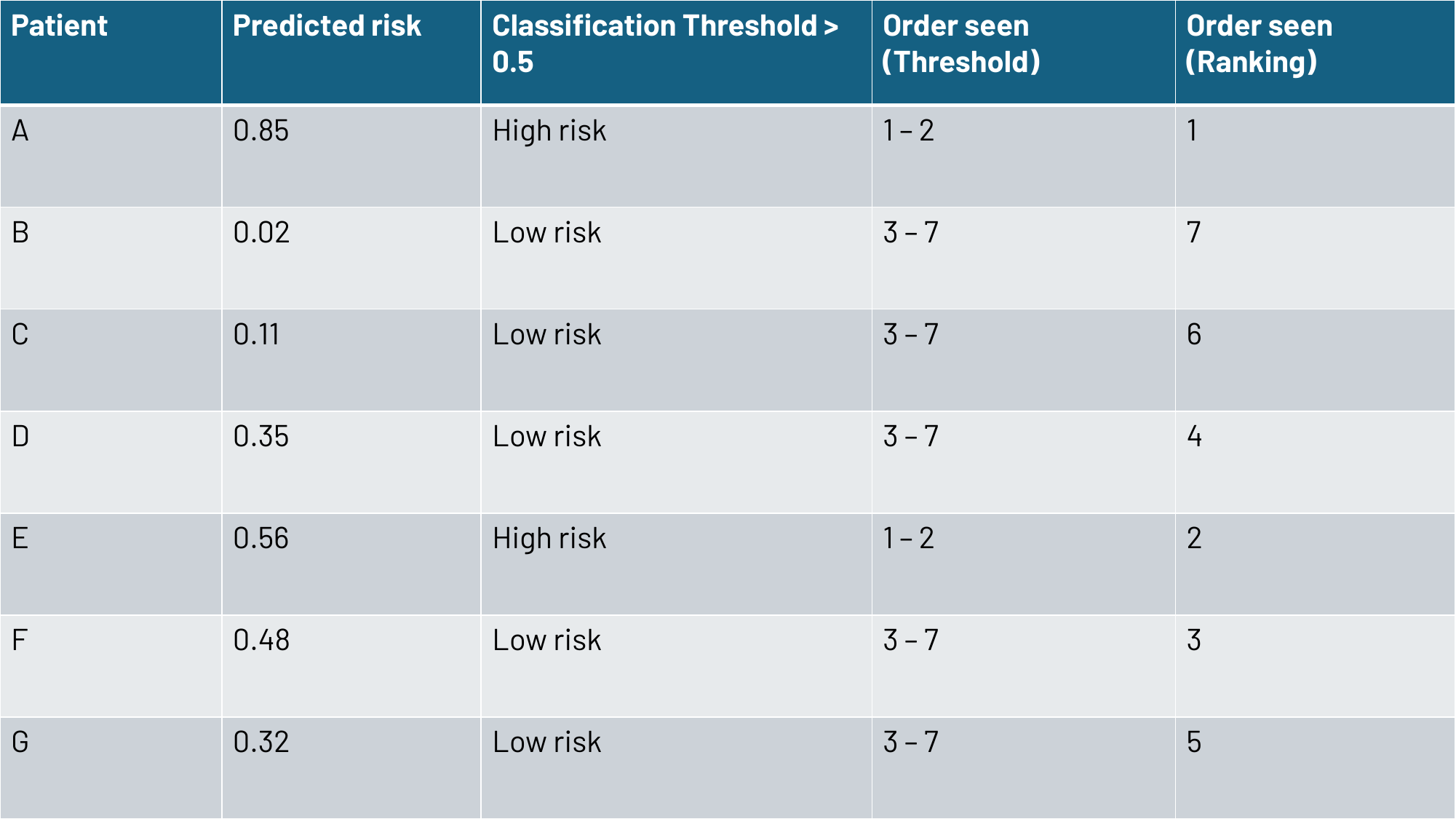

| Patient | Predicted risk | Classification Threshold > 0.5 | Order seen (Threshold) | Order seen (Ranking) |
| --- | --- | --- | --- | --- |
| A | 0.85 | High risk | 1 – 2 | 1 |
| B | 0.02 | Low risk | 3 – 7 | 7 |
| C | 0.11 | Low risk | 3 – 7 | 6 |
| D | 0.35 | Low risk | 3 – 7 | 4 |
| E | 0.56 | High risk | 1 – 2 | 2 |
| F | 0.48 | Low risk | 3 – 7 | 3 |
| G | 0.32 | Low risk | 3 – 7 | 5 |